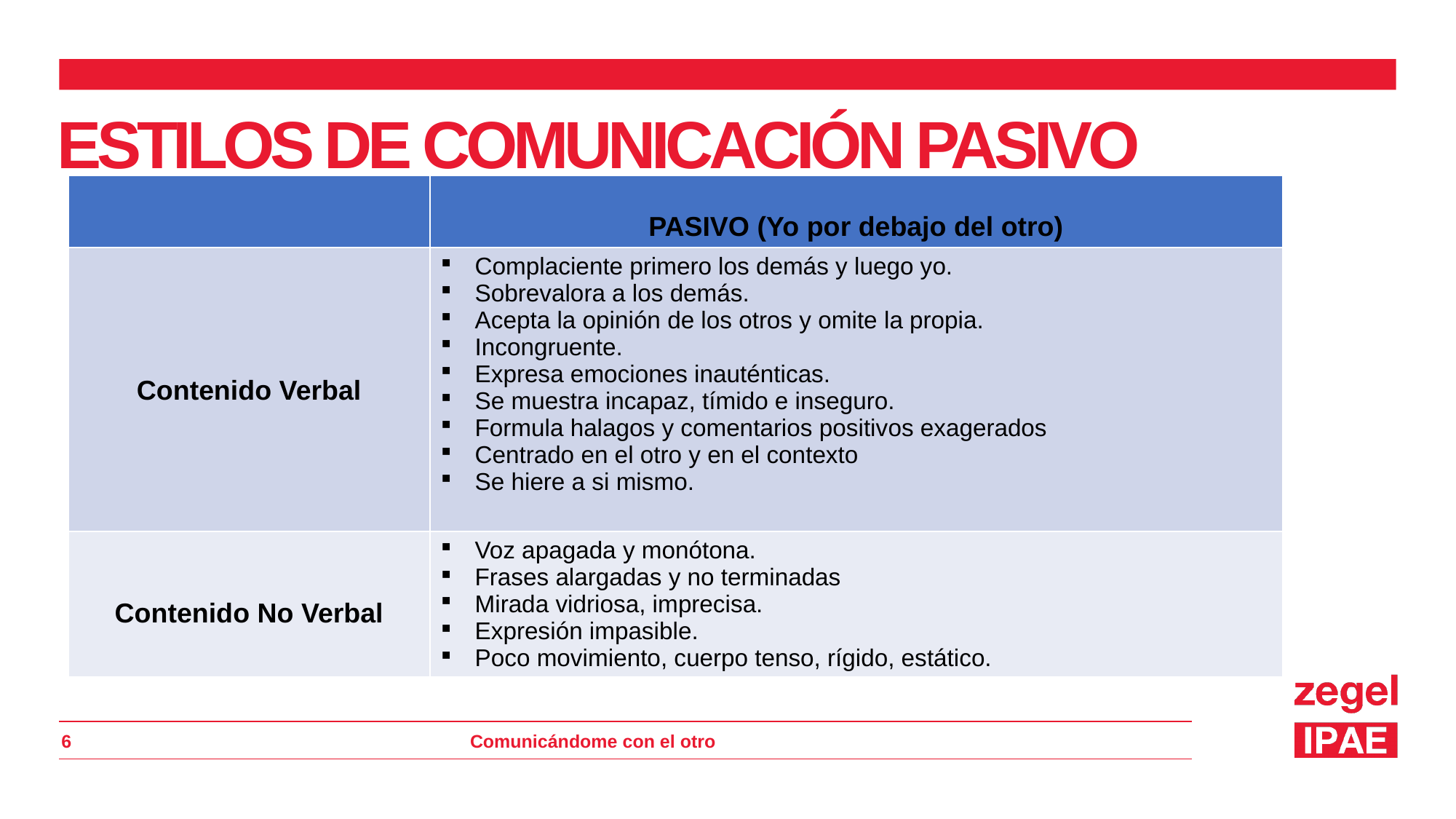

ESTILOS DE COMUNICACIÓN PASIVO
|  | PASIVO (Yo por debajo del otro) |
| --- | --- |
| Contenido Verbal | Complaciente primero los demás y luego yo. Sobrevalora a los demás. Acepta la opinión de los otros y omite la propia. Incongruente. Expresa emociones inauténticas. Se muestra incapaz, tímido e inseguro. Formula halagos y comentarios positivos exagerados Centrado en el otro y en el contexto Se hiere a si mismo. |
| Contenido No Verbal | Voz apagada y monótona. Frases alargadas y no terminadas Mirada vidriosa, imprecisa. Expresión impasible. Poco movimiento, cuerpo tenso, rígido, estático. |
6
Comunicándome con el otro